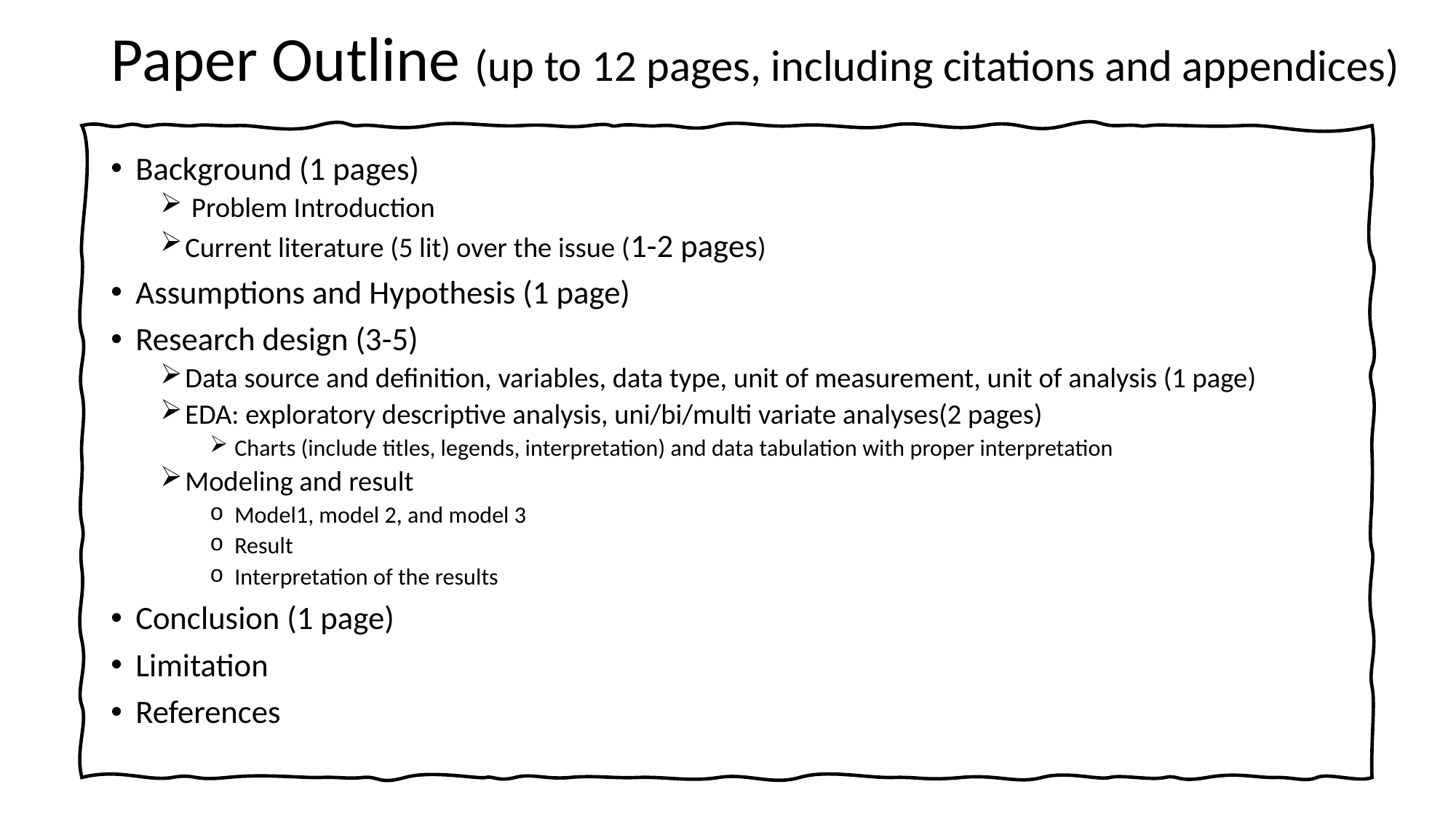

# Paper Outline (up to 12 pages, including citations and appendices)

Background (1 pages)
 Problem Introduction
Current literature (5 lit) over the issue (1-2 pages)
Assumptions and Hypothesis (1 page)
Research design (3-5)
Data source and definition, variables, data type, unit of measurement, unit of analysis (1 page)
EDA: exploratory descriptive analysis, uni/bi/multi variate analyses(2 pages)
Charts (include titles, legends, interpretation) and data tabulation with proper interpretation
Modeling and result
Model1, model 2, and model 3
Result
Interpretation of the results
Conclusion (1 page)
Limitation
References